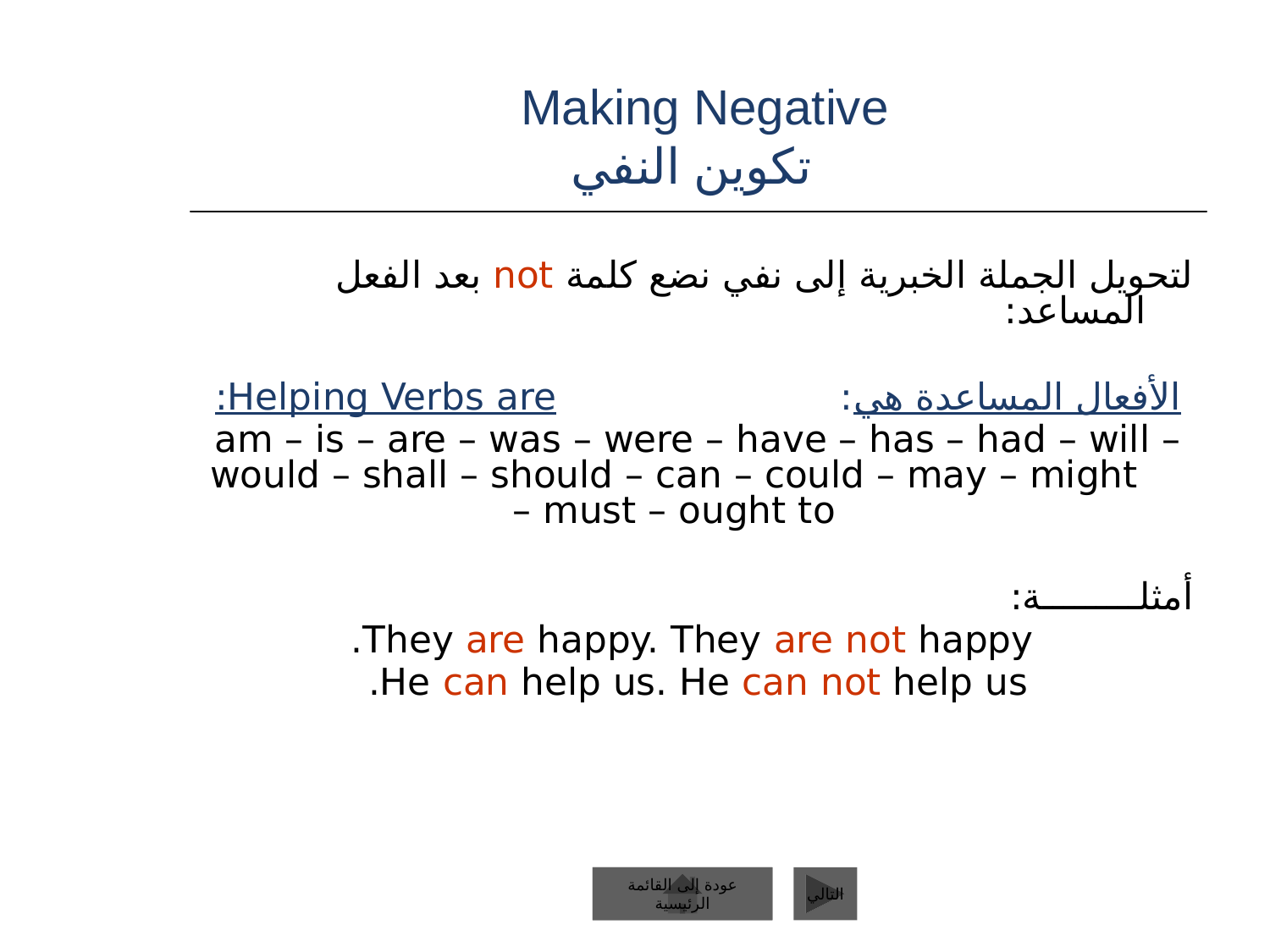

# Making Negative تكوين النفي

لتحويل الجملة الخبرية إلى نفي نضع كلمة not بعد الفعل المساعد:

الأفعال المساعدة هي:                        Helping Verbs are:
am – is – are – was – were – have – has – had – will – would – shall – should – can – could – may – might – must – ought to

أمثلـــــــــة:
	 They are happy. They are not happy.
He can help us. He can not help us.

عودة إلى القائمة الرئيسية
عودة إلى القائمة الرئيسية
التالي